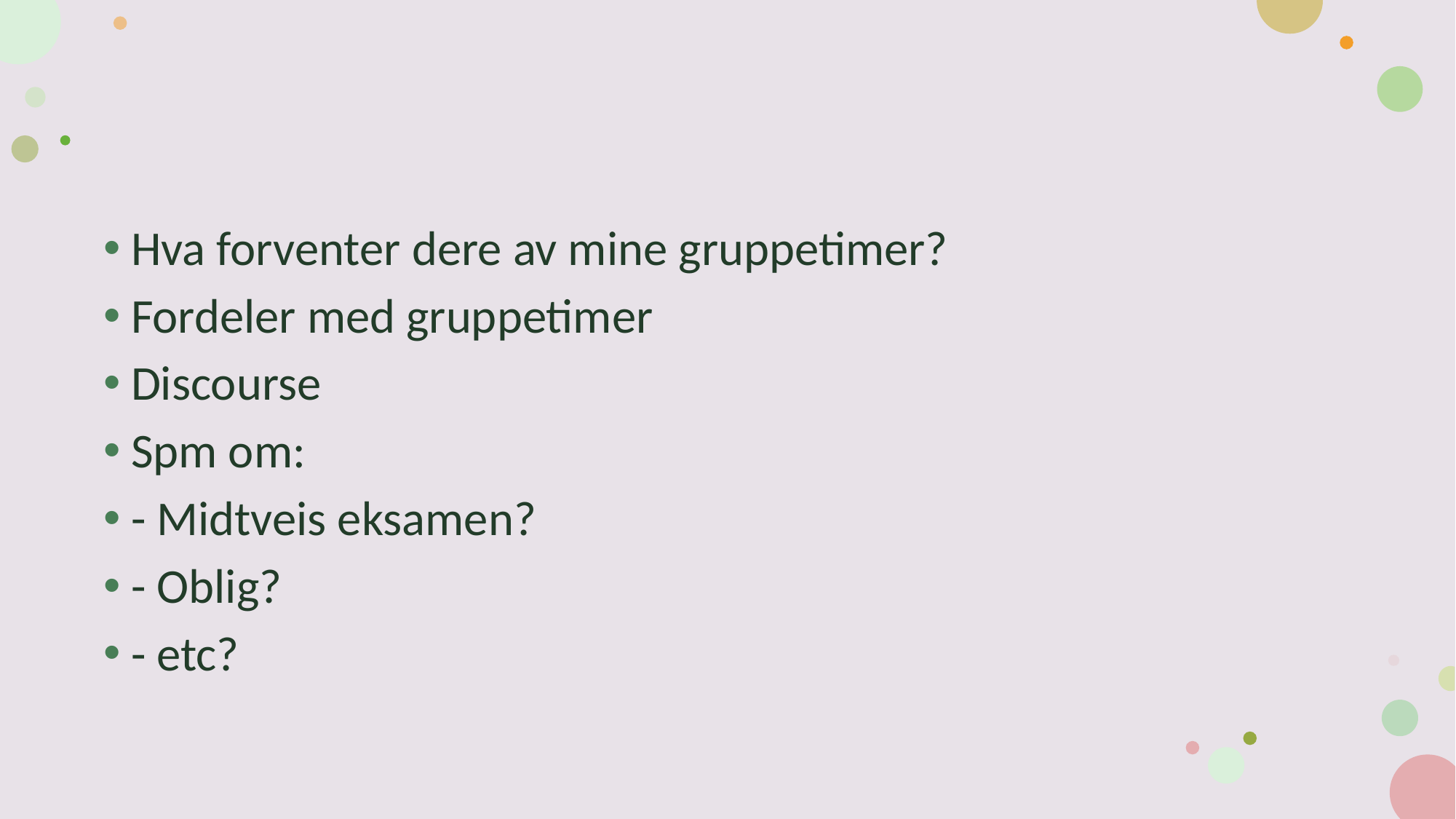

#
Hva forventer dere av mine gruppetimer?
Fordeler med gruppetimer
Discourse
Spm om:
- Midtveis eksamen?
- Oblig?
- etc?